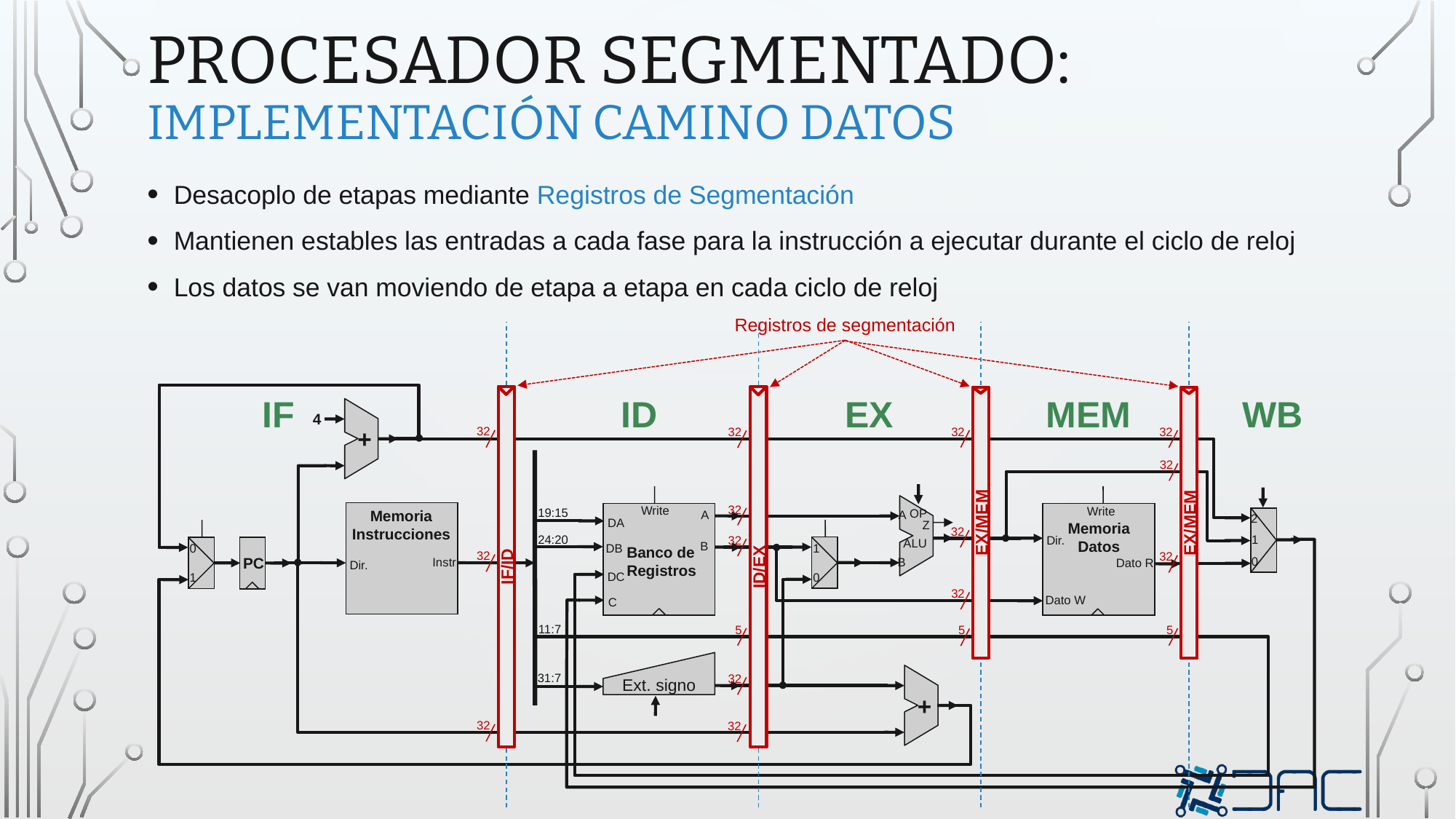

# procesador segmentado: Implementación camino Datos
Desacoplo de etapas mediante Registros de Segmentación
Mantienen estables las entradas a cada fase para la instrucción a ejecutar durante el ciclo de reloj
Los datos se van moviendo de etapa a etapa en cada ciclo de reloj
Registros de segmentación

IF
ID
EX
MEM
WB
IF/ID

ID/EX

EX/MEM

EX/MEM

+

4
32

32

32

32

32

Write
A

DA

B
DB
Banco de
Registros

DC

C

Write

Memoria
Datos
Dir.

Dato R

Dato W

32

19:15
Memoria
Instrucciones

Instr
Dir.

A
2

1

0

OP

Z

32

0

1

24:20
32

ALU
1

0

PC

32

32

B

32

11:7
5

5

5

Ext. signo

+

31:7
32

32

32